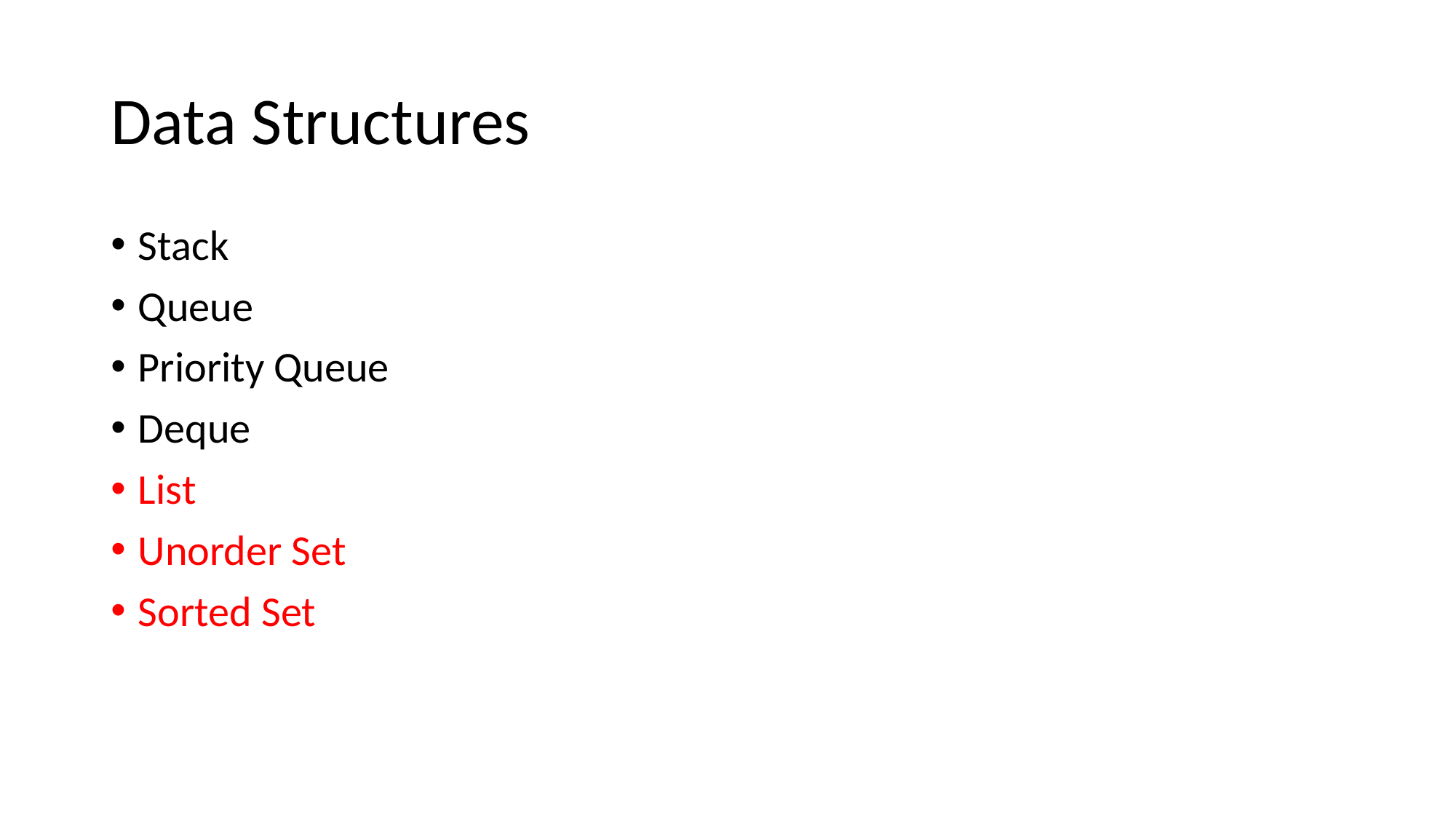

# Data Structures
Stack
Queue
Priority Queue
Deque
List
Unorder Set
Sorted Set